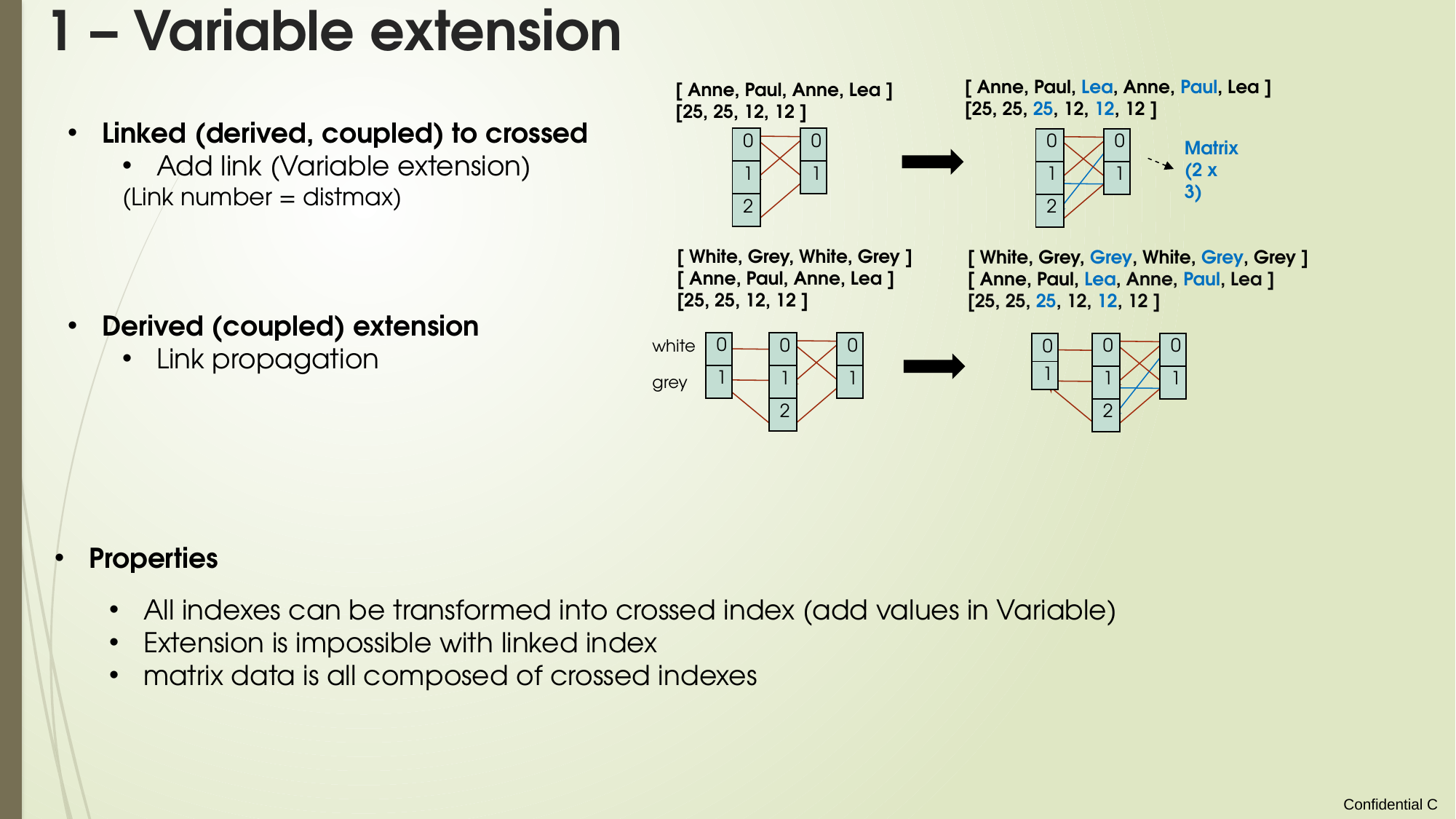

# 1 – Variable extension
[ Anne, Paul, Lea, Anne, Paul, Lea ]
[25, 25, 25, 12, 12, 12 ]
[ Anne, Paul, Anne, Lea ]
[25, 25, 12, 12 ]
Linked (derived, coupled) to crossed
Add link (Variable extension)
(Link number = distmax)

Derived (coupled) extension
Link propagation

| 0 |
| --- |
| 1 |
| 0 |
| --- |
| 1 |
| 2 |
| 0 |
| --- |
| 1 |
| 0 |
| --- |
| 1 |
| 2 |
Matrix (2 x 3)

[ White, Grey, White, Grey ]
[ Anne, Paul, Anne, Lea ]
[25, 25, 12, 12 ]
[ White, Grey, Grey, White, Grey, Grey ]
[ Anne, Paul, Lea, Anne, Paul, Lea ]
[25, 25, 25, 12, 12, 12 ]
white

grey
| 0 |
| --- |
| 1 |
| 0 |
| --- |
| 1 |
| 0 |
| --- |
| 1 |
| 2 |
| 0 |
| --- |
| 1 |
| 0 |
| --- |
| 1 |
| 2 |
| 0 |
| --- |
| 1 |

Properties

All indexes can be transformed into crossed index (add values in Variable)
Extension is impossible with linked index
matrix data is all composed of crossed indexes